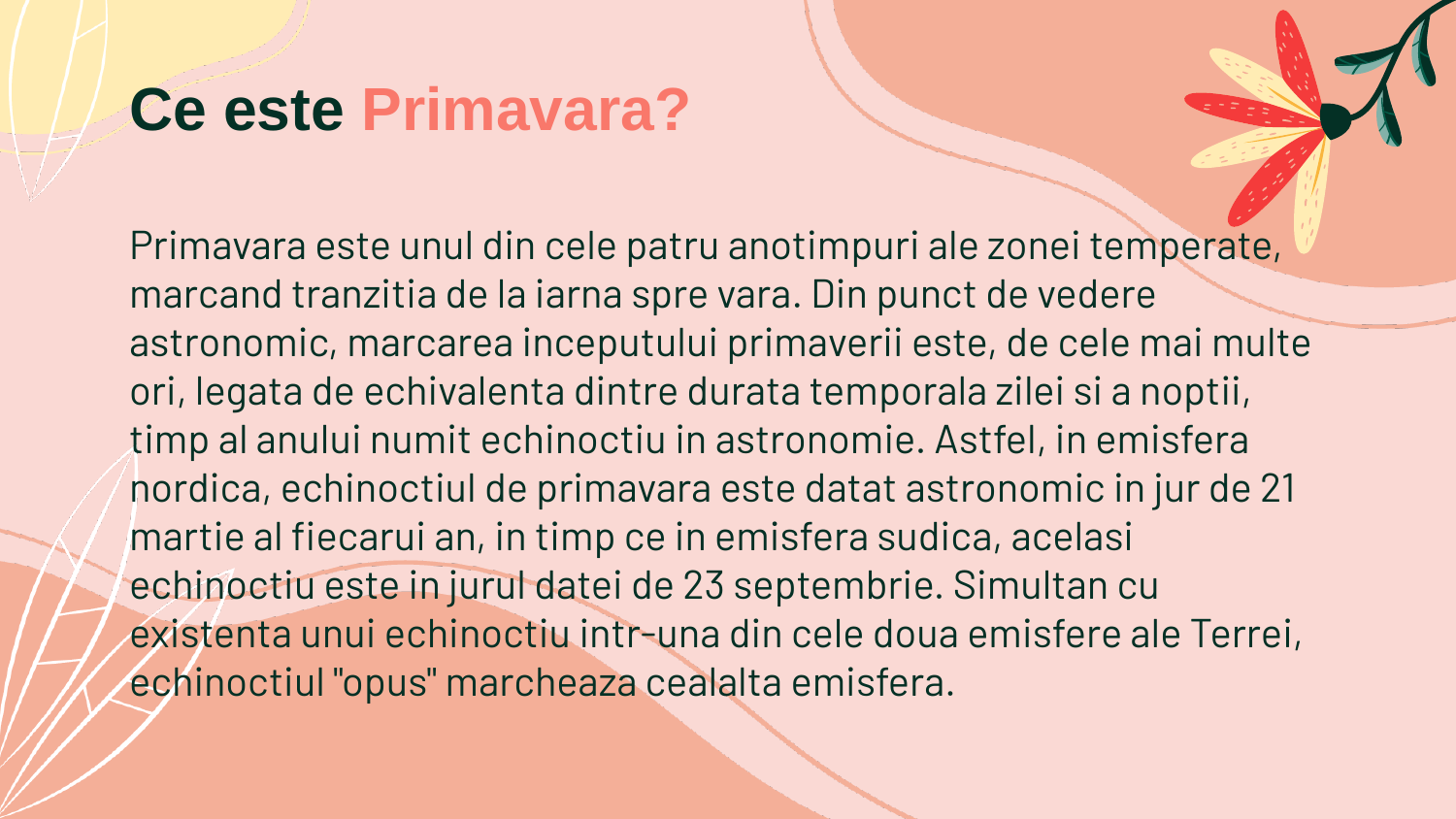

# Ce este Primavara?
Primavara este unul din cele patru anotimpuri ale zonei temperate, marcand tranzitia de la iarna spre vara. Din punct de vedere astronomic, marcarea inceputului primaverii este, de cele mai multe ori, legata de echivalenta dintre durata temporala zilei si a noptii, timp al anului numit echinoctiu in astronomie. Astfel, in emisfera nordica, echinoctiul de primavara este datat astronomic in jur de 21 martie al fiecarui an, in timp ce in emisfera sudica, acelasi echinoctiu este in jurul datei de 23 septembrie. Simultan cu existenta unui echinoctiu intr-una din cele doua emisfere ale Terrei, echinoctiul "opus" marcheaza cealalta emisfera.